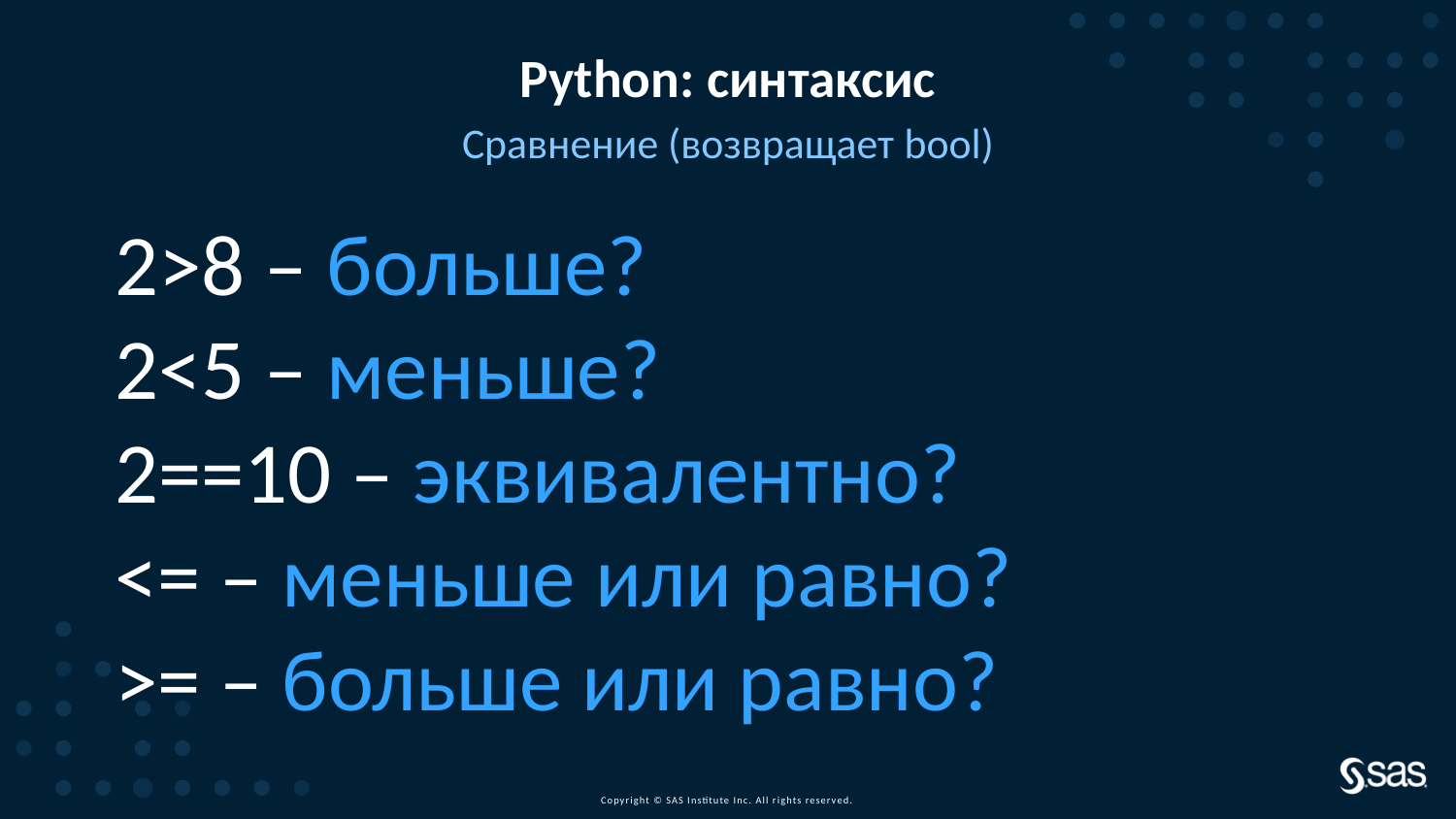

# Python: синтаксис
Сравнение (возвращает bool)
2>8 – больше?
2<5 – меньше?
2==10 – эквивалентно?
<= – меньше или равно?
>= – больше или равно?